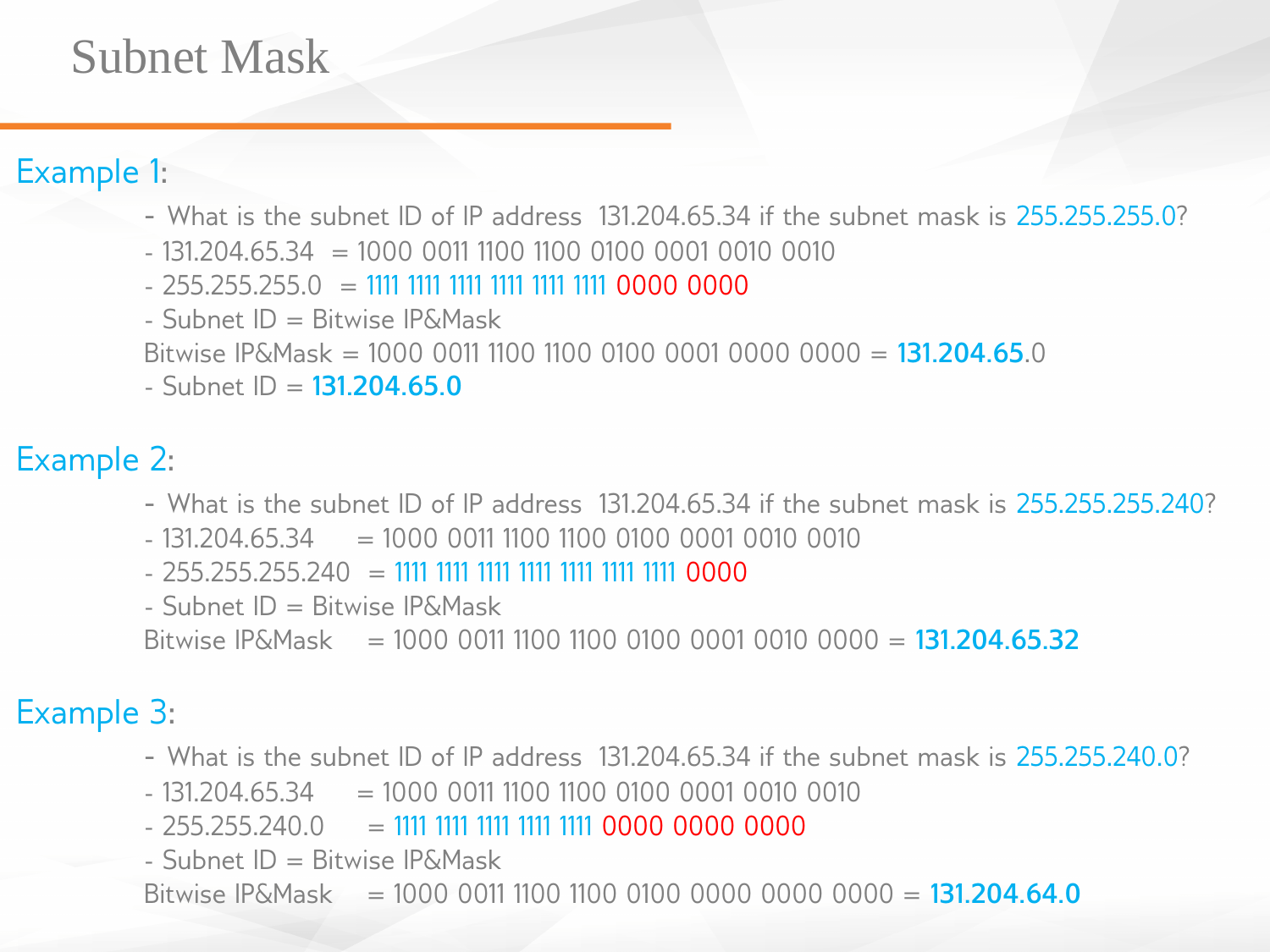

Subnet Mask
Example 1:
	- What is the subnet ID of IP address  131.204.65.34 if the subnet mask is 255.255.255.0?
	- 131.204.65.34  = 1000 0011 1100 1100 0100 0001 0010 0010
	- 255.255.255.0  = 1111 1111 1111 1111 1111 1111 0000 0000
	- Subnet ID = Bitwise IP&Mask
	Bitwise IP&Mask = 1000 0011 1100 1100 0100 0001 0000 0000 = 131.204.65.0
	- Subnet ID = 131.204.65.0

Example 2:
	- What is the subnet ID of IP address  131.204.65.34 if the subnet mask is 255.255.255.240?
	- 131.204.65.34     = 1000 0011 1100 1100 0100 0001 0010 0010
	- 255.255.255.240  = 1111 1111 1111 1111 1111 1111 1111 0000
	- Subnet ID = Bitwise IP&Mask
	Bitwise IP&Mask    = 1000 0011 1100 1100 0100 0001 0010 0000 = 131.204.65.32

Example 3:
	- What is the subnet ID of IP address  131.204.65.34 if the subnet mask is 255.255.240.0?
	- 131.204.65.34     = 1000 0011 1100 1100 0100 0001 0010 0010
	- 255.255.240.0     = 1111 1111 1111 1111 1111 0000 0000 0000
	- Subnet ID = Bitwise IP&Mask
	Bitwise IP&Mask    = 1000 0011 1100 1100 0100 0000 0000 0000 = 131.204.64.0